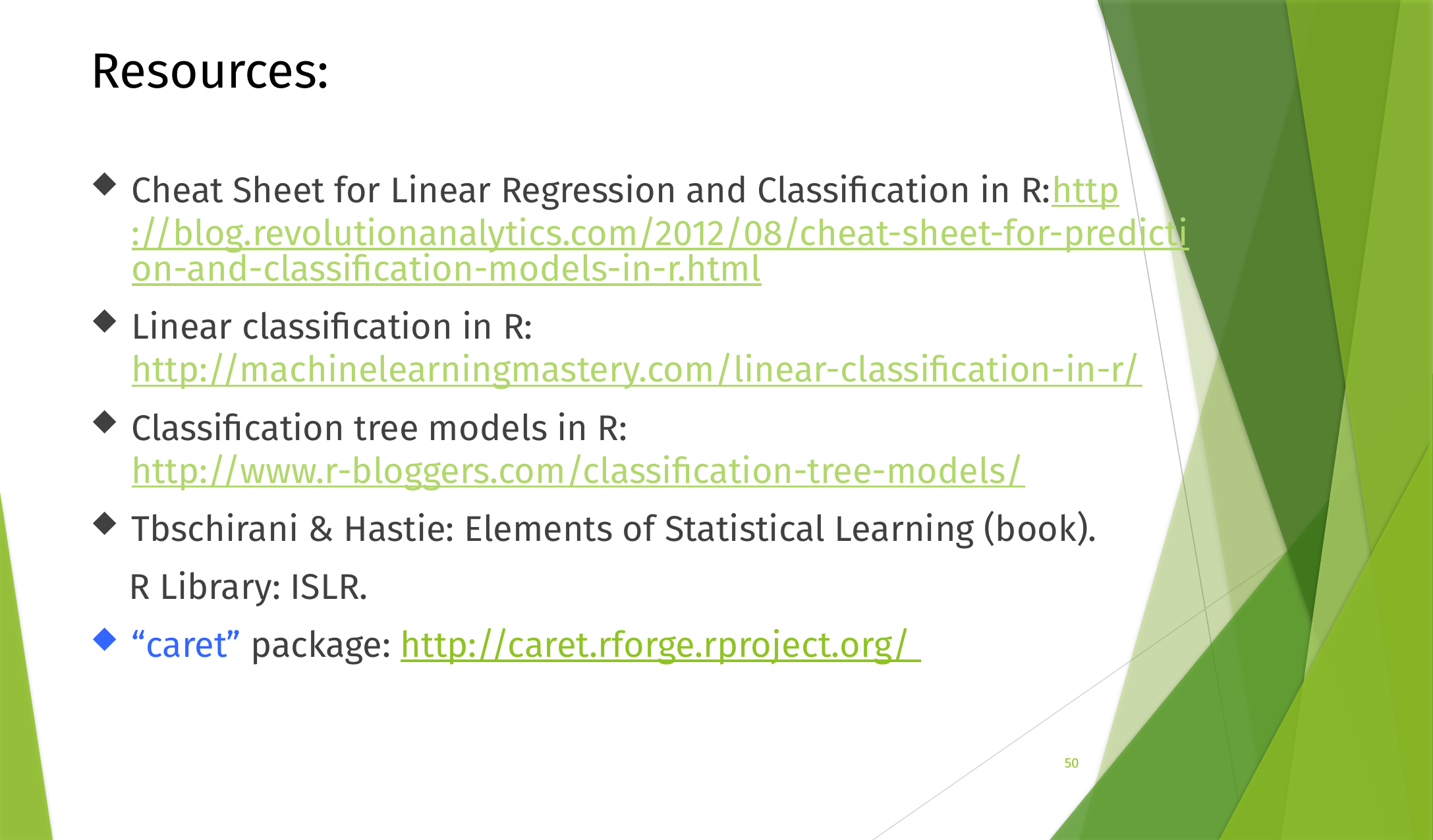

# Resources:

Cheat Sheet for Linear Regression and Classification in R:http://blog.revolutionanalytics.com/2012/08/cheat-sheet-for-prediction-and-classification-models-in-r.html
Linear classification in R:	http://machinelearningmastery.com/linear-classification-in-r/
Classification tree models in R:	http://www.r-bloggers.com/classification-tree-models/
Tbschirani & Hastie: Elements of Statistical Learning (book).
    R Library: ISLR.
“caret” package: http://caret.r­forge.r­project.org/

50